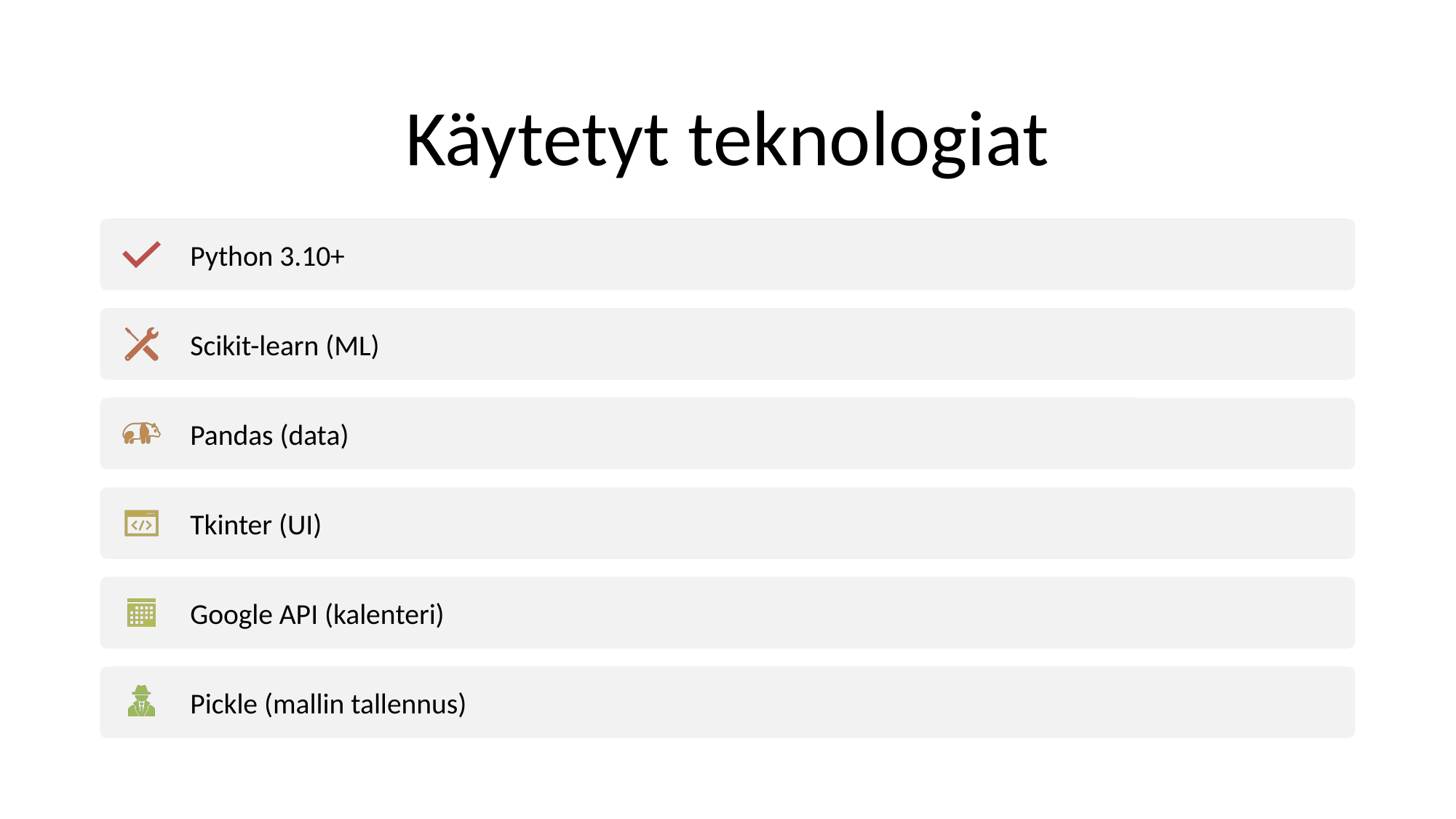

# Käytetyt teknologiat
Python 3.10+
Scikit-learn (ML)
Pandas (data)
Tkinter (UI)
Google API (kalenteri)
Pickle (mallin tallennus)